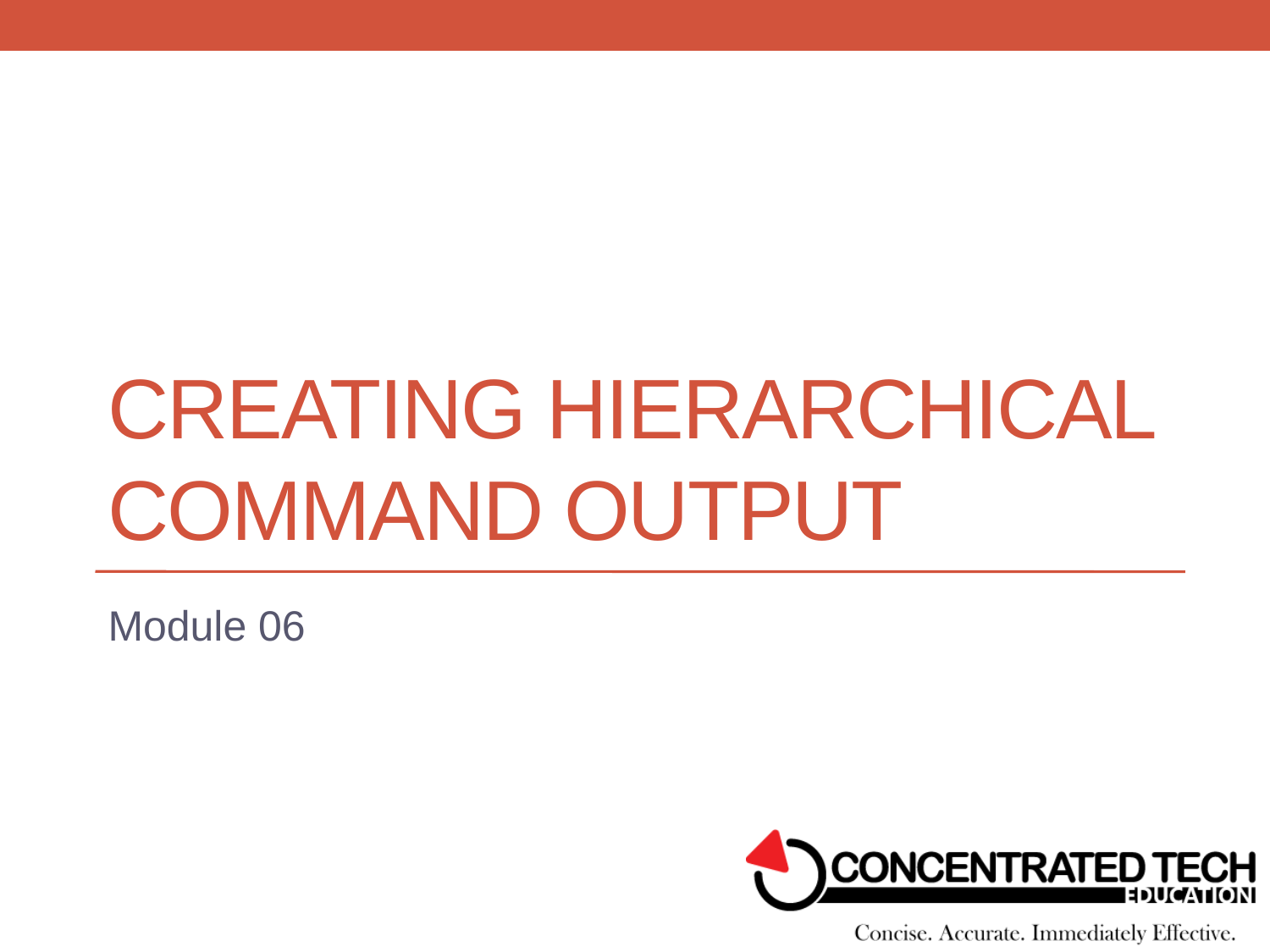

# Creating Hierarchical Command Output
Module 06